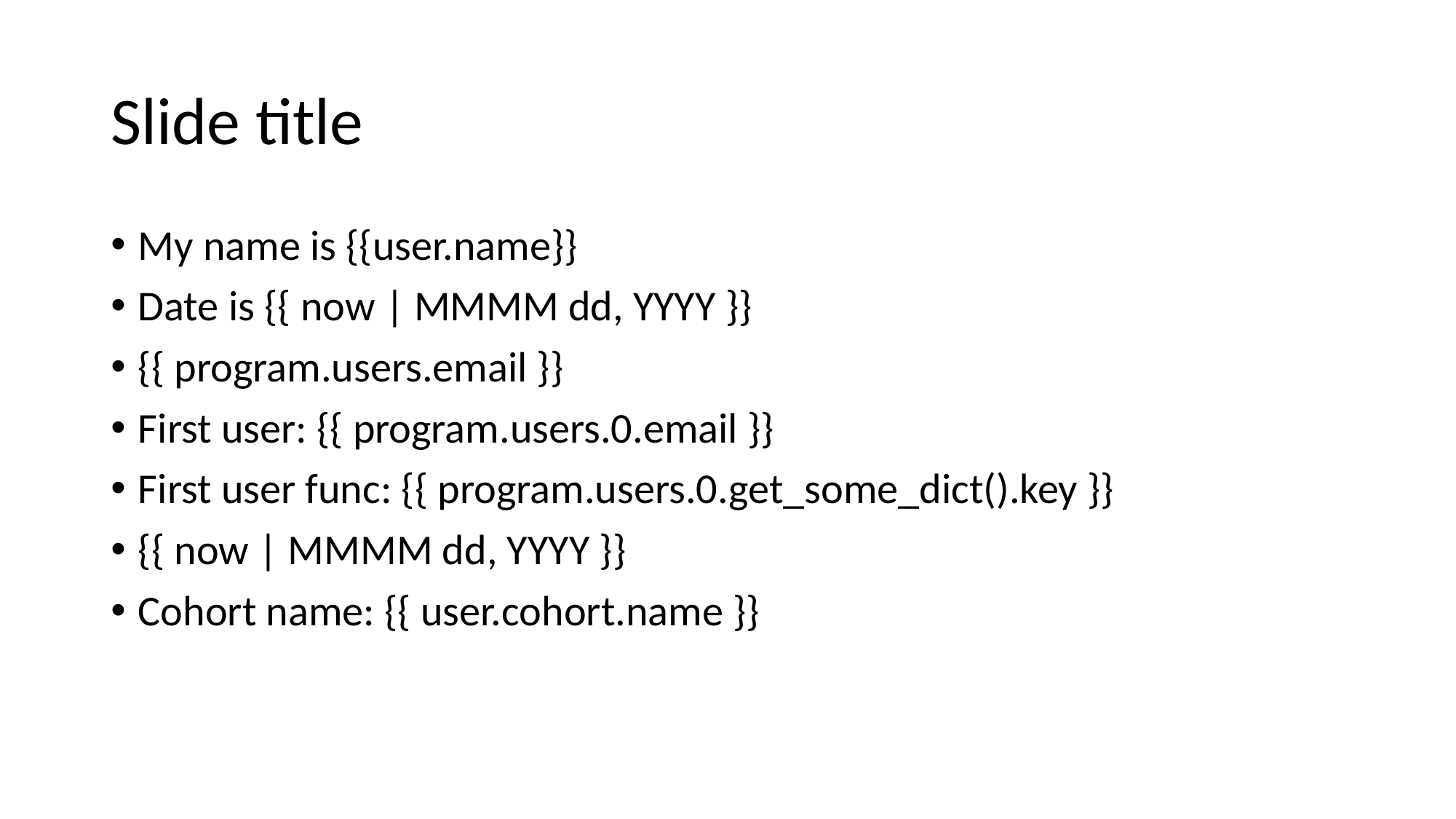

# Slide title
My name is {{user.name}}
Date is {{ now | MMMM dd, YYYY }}
{{ program.users.email }}
First user: {{ program.users.0.email }}
First user func: {{ program.users.0.get_some_dict().key }}
{{ now | MMMM dd, YYYY }}
Cohort name: {{ user.cohort.name }}